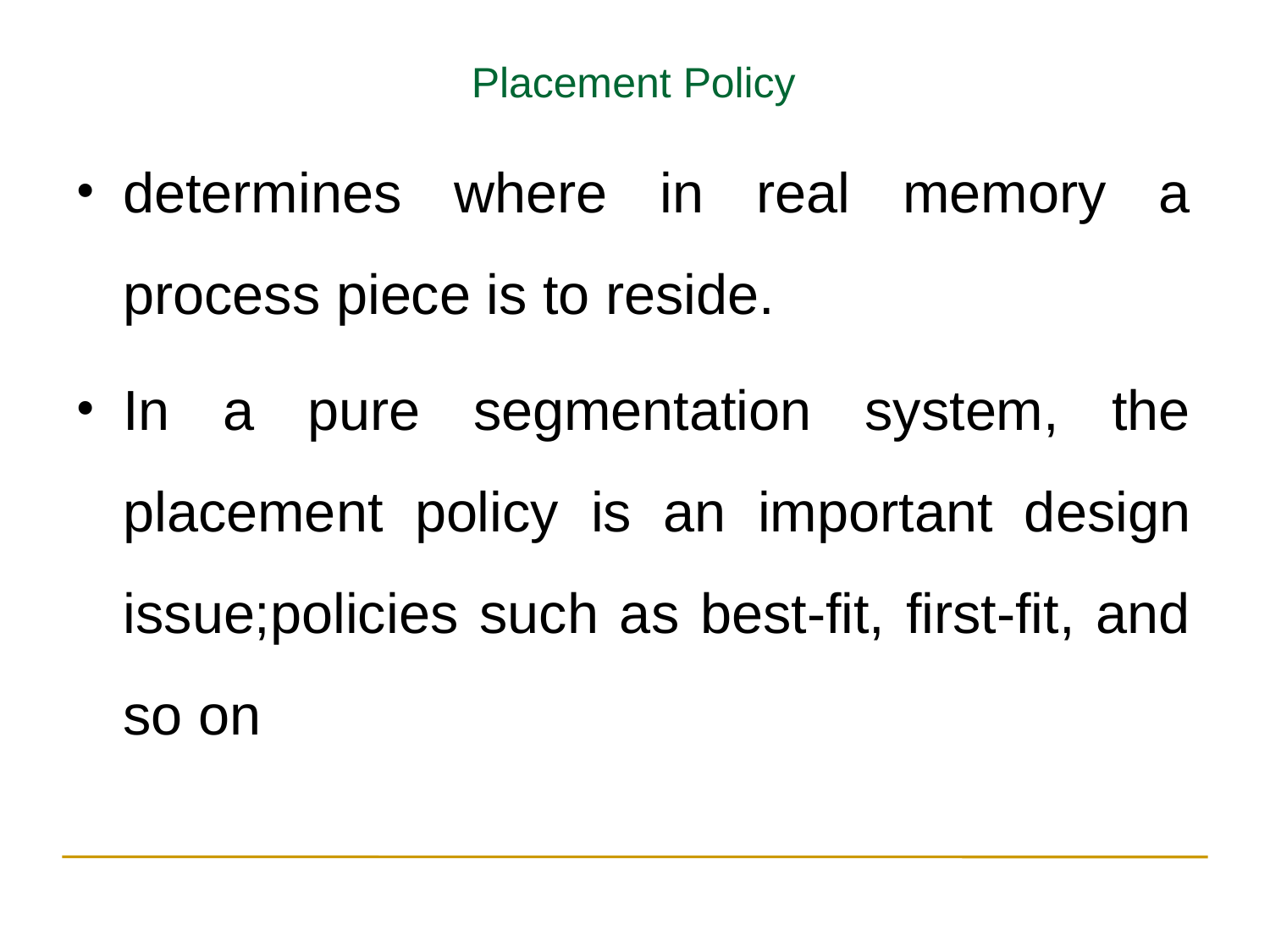

Placement Policy
determines where in real memory a process piece is to reside.
In a pure segmentation system, the placement policy is an important design issue;policies such as best-fit, first-fit, and so on